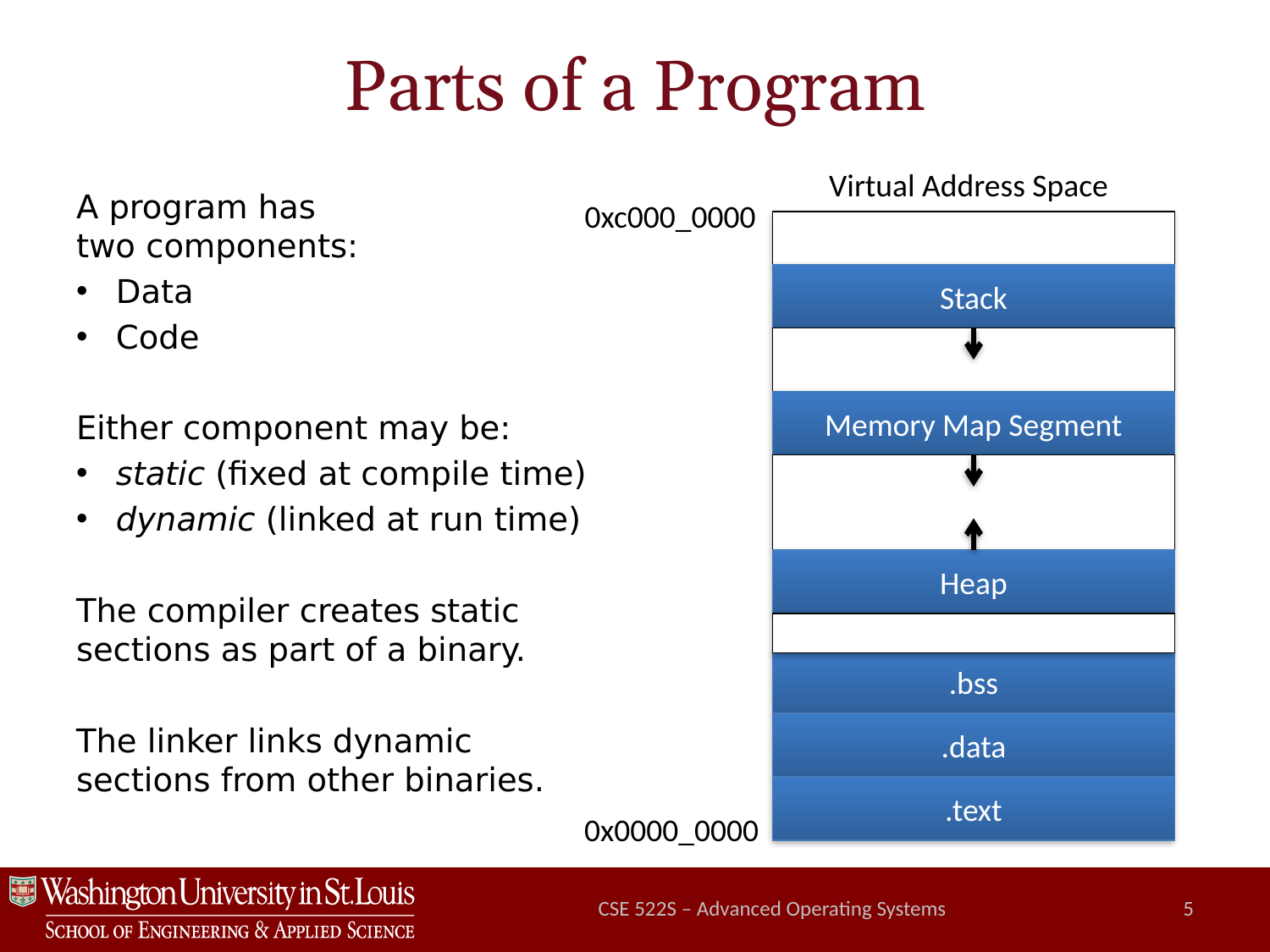

# Parts of a Program
Virtual Address Space
A program has
two components:
Data
Code

Either component may be:
static (fixed at compile time)
dynamic (linked at run time)

The compiler creates static
sections as part of a binary.

The linker links dynamic
sections from other binaries.
0xc000_0000

Stack

Memory Map Segment

Heap

.bss
.data
.text
0x0000_0000
CSE 522S – Advanced Operating Systems
5